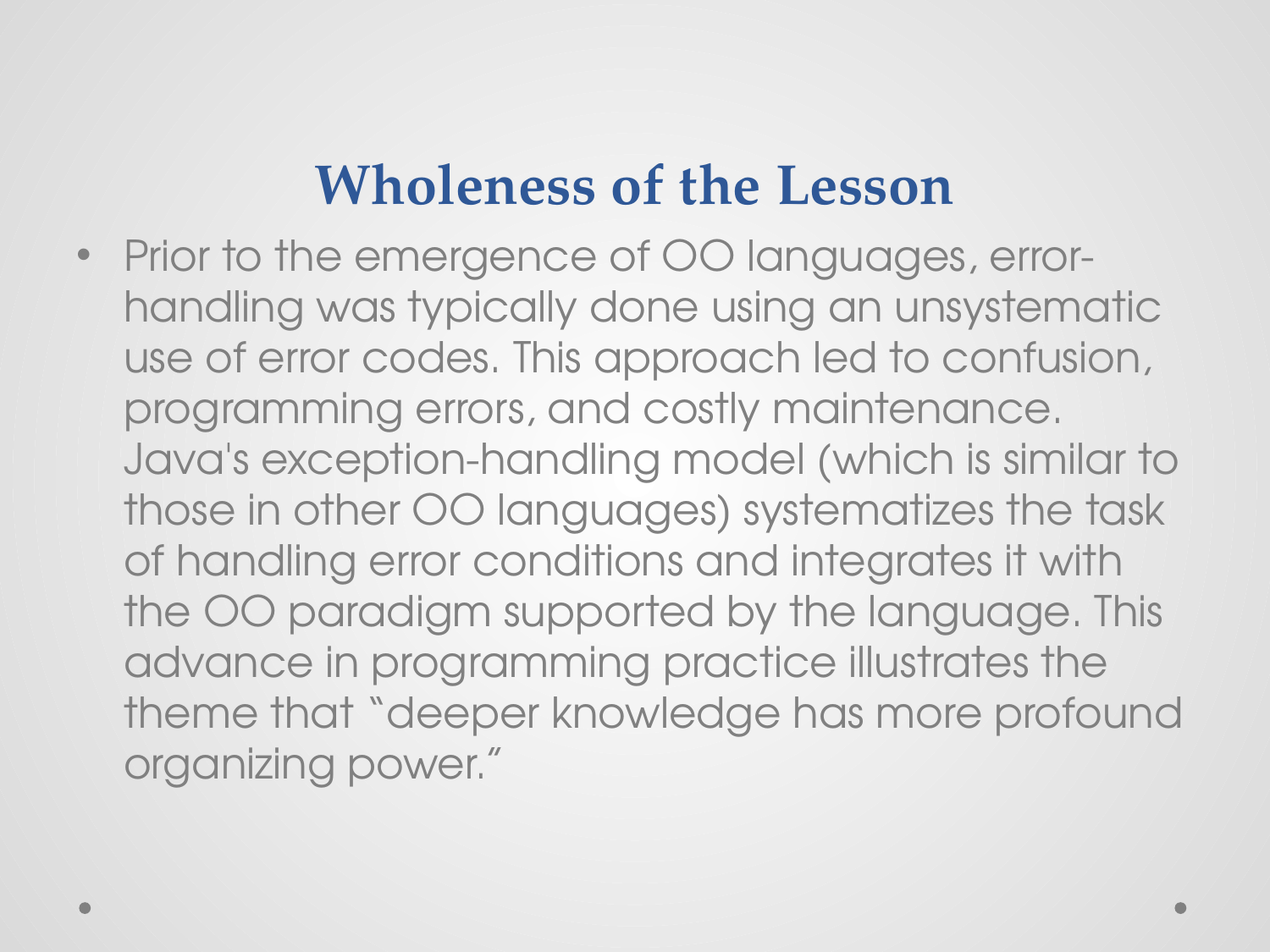

# Wholeness of the Lesson
Prior to the emergence of OO languages, error-handling was typically done using an unsystematic use of error codes. This approach led to confusion, programming errors, and costly maintenance. Java's exception-handling model (which is similar to those in other OO languages) systematizes the task of handling error conditions and integrates it with the OO paradigm supported by the language. This advance in programming practice illustrates the theme that “deeper knowledge has more profound organizing power.”